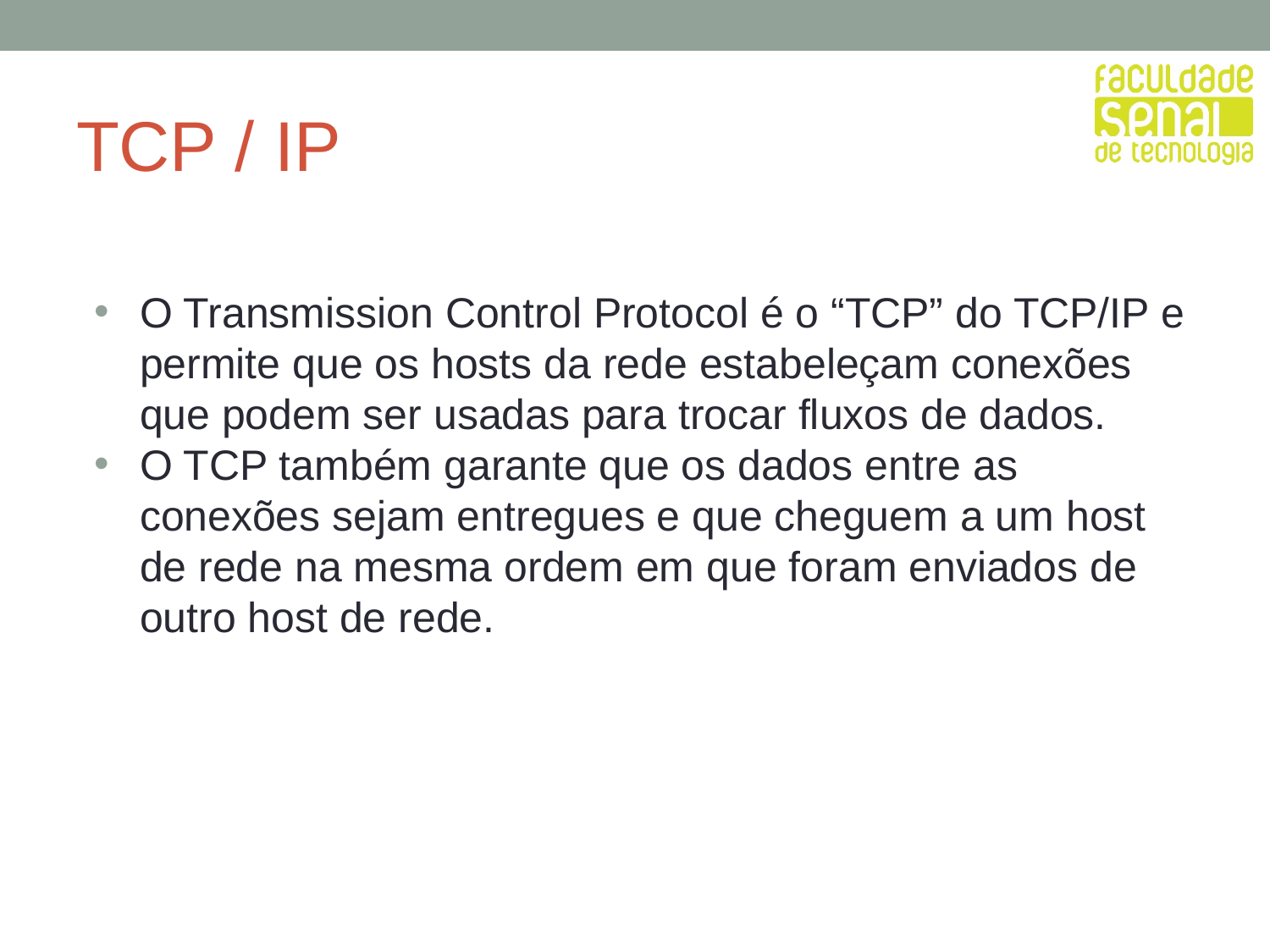

# TCP / IP

O Transmission Control Protocol é o “TCP” do TCP/IP e permite que os hosts da rede estabeleçam conexões que podem ser usadas para trocar fluxos de dados.
O TCP também garante que os dados entre as conexões sejam entregues e que cheguem a um host de rede na mesma ordem em que foram enviados de outro host de rede.